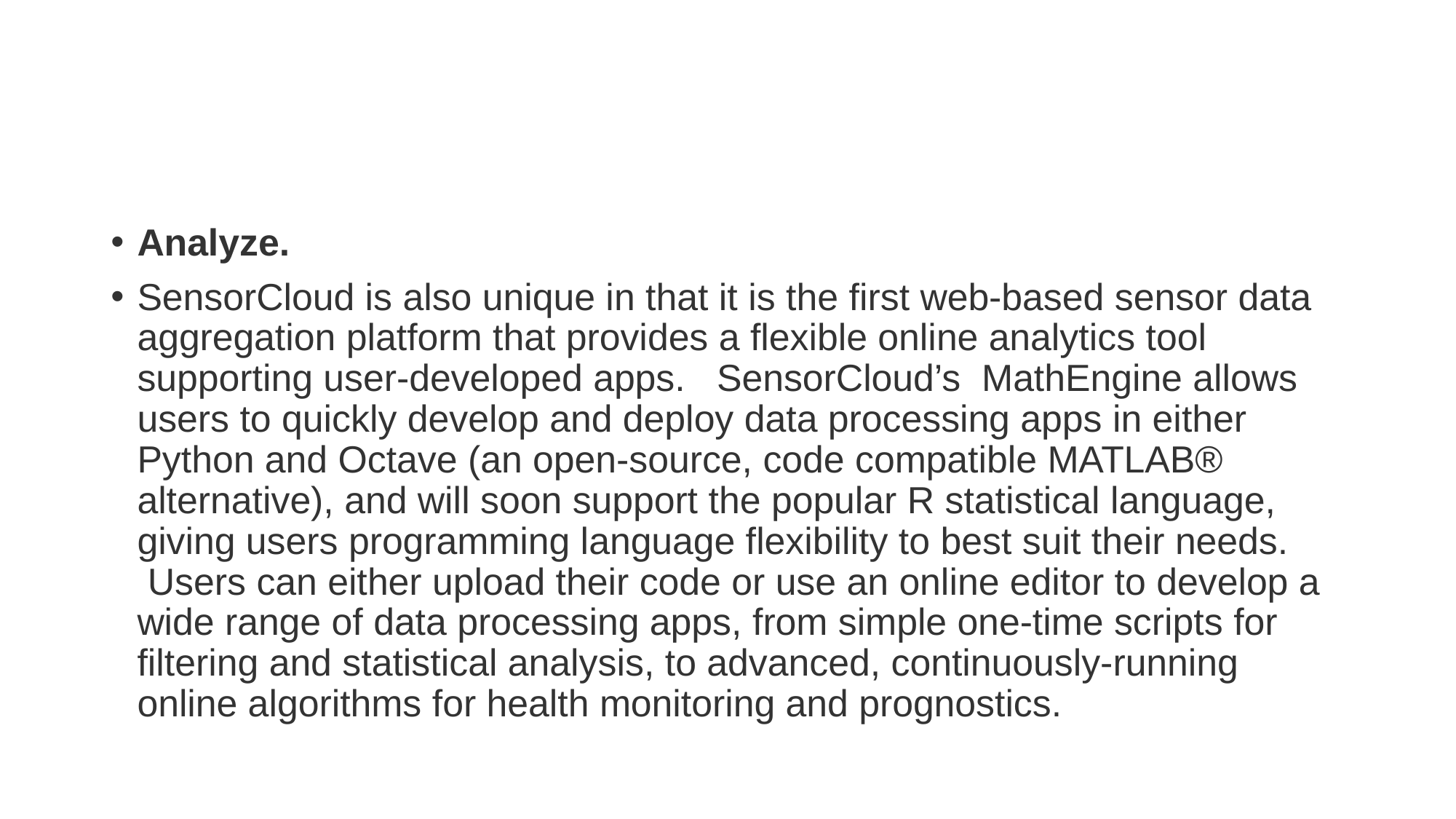

#
Analyze.
SensorCloud is also unique in that it is the first web-based sensor data aggregation platform that provides a flexible online analytics tool supporting user-developed apps.   SensorCloud’s  MathEngine allows users to quickly develop and deploy data processing apps in either Python and Octave (an open-source, code compatible MATLAB® alternative), and will soon support the popular R statistical language, giving users programming language flexibility to best suit their needs.  Users can either upload their code or use an online editor to develop a wide range of data processing apps, from simple one-time scripts for filtering and statistical analysis, to advanced, continuously-running online algorithms for health monitoring and prognostics.